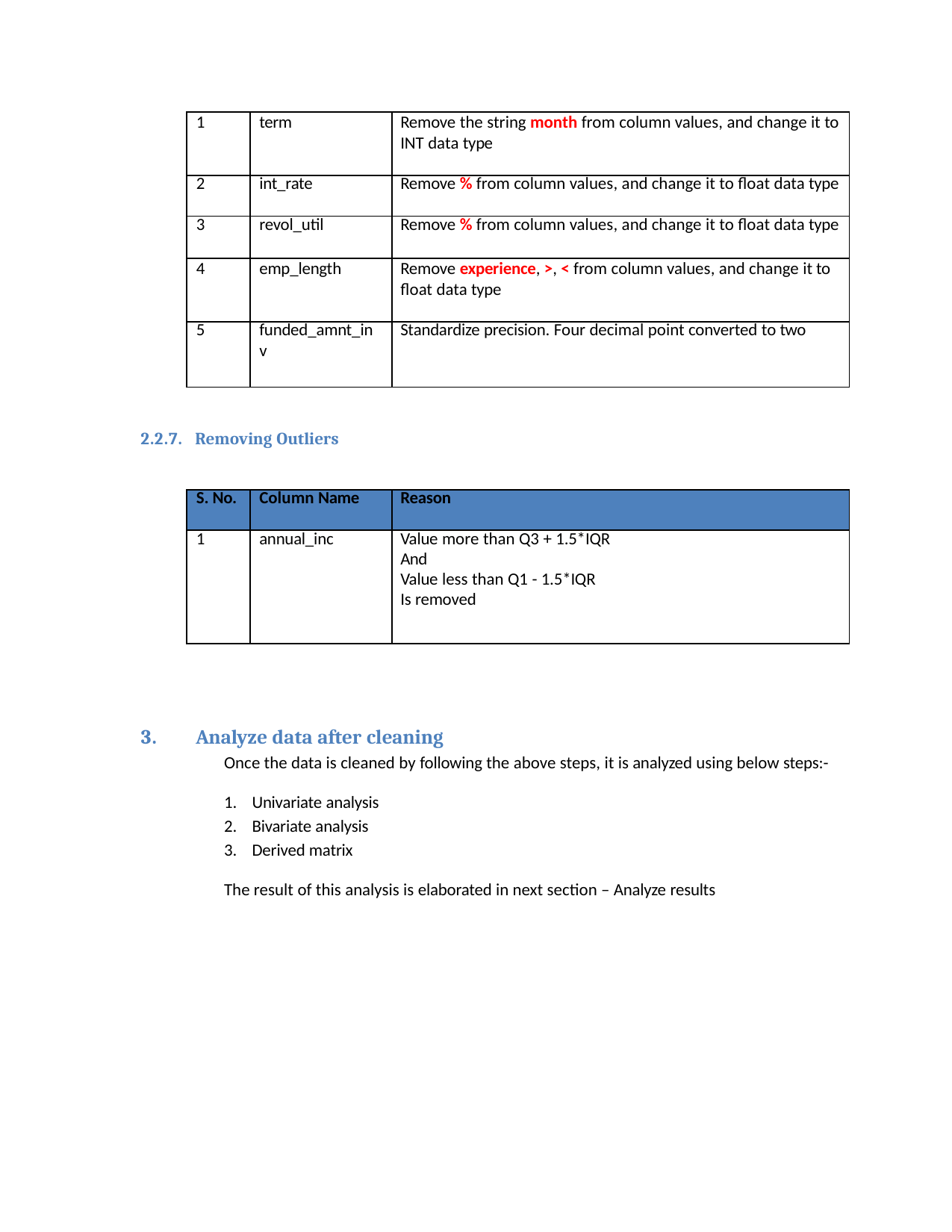

| 1 | term | Remove the string month from column values, and change it to INT data type |
| --- | --- | --- |
| 2 | int\_rate | Remove % from column values, and change it to float data type |
| 3 | revol\_util | Remove % from column values, and change it to float data type |
| 4 | emp\_length | Remove experience, >, < from column values, and change it to float data type |
| 5 | funded\_amnt\_in v | Standardize precision. Four decimal point converted to two |
2.2.7.  Removing Outliers
| S. No. | Column Name | Reason |
| --- | --- | --- |
| 1 | annual\_inc | Value more than Q3 + 1.5\*IQR And Value less than Q1 - 1.5\*IQR Is removed |
Analyze data after cleaning
Once the data is cleaned by following the above steps, it is analyzed using below steps:-
Univariate analysis
Bivariate analysis
Derived matrix
The result of this analysis is elaborated in next section – Analyze results